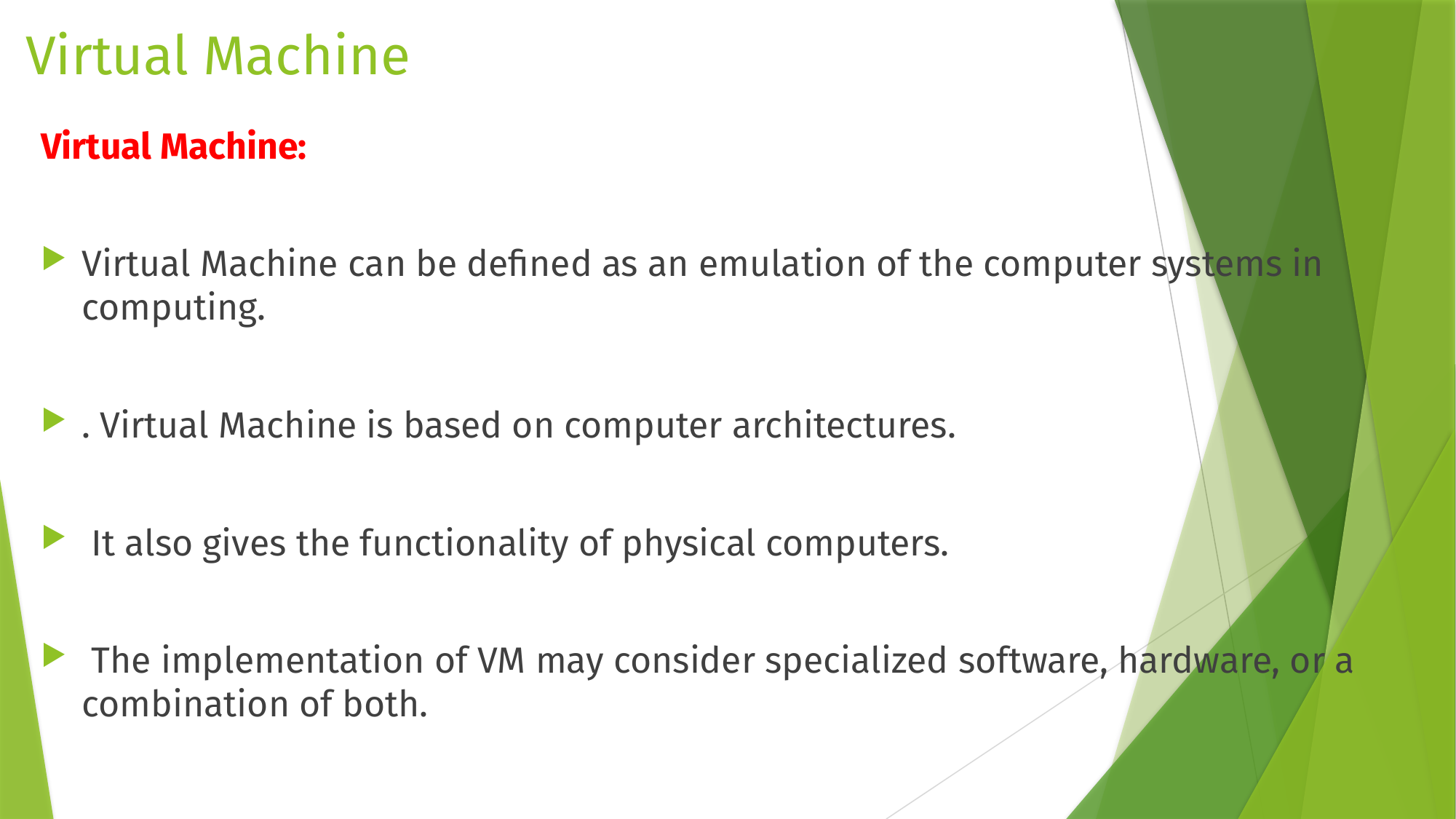

# Virtual Machine
Virtual Machine:

Virtual Machine can be defined as an emulation of the computer systems in computing.

. Virtual Machine is based on computer architectures.

 It also gives the functionality of physical computers.

 The implementation of VM may consider specialized software, hardware, or a combination of both.